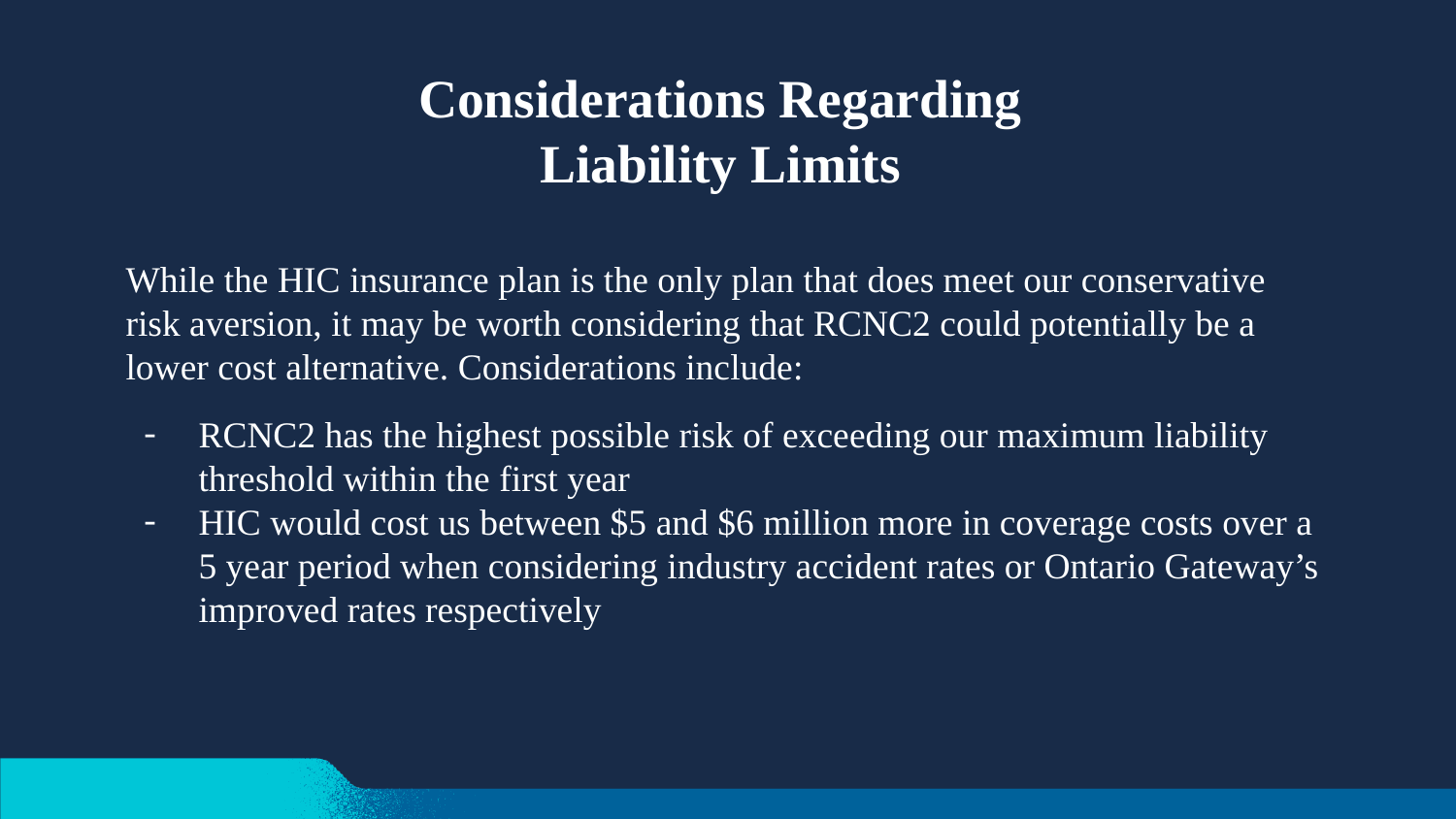

Considerations Regarding Liability Limits
While the HIC insurance plan is the only plan that does meet our conservative risk aversion, it may be worth considering that RCNC2 could potentially be a lower cost alternative. Considerations include:
RCNC2 has the highest possible risk of exceeding our maximum liability threshold within the first year
HIC would cost us between $5 and $6 million more in coverage costs over a 5 year period when considering industry accident rates or Ontario Gateway’s improved rates respectively